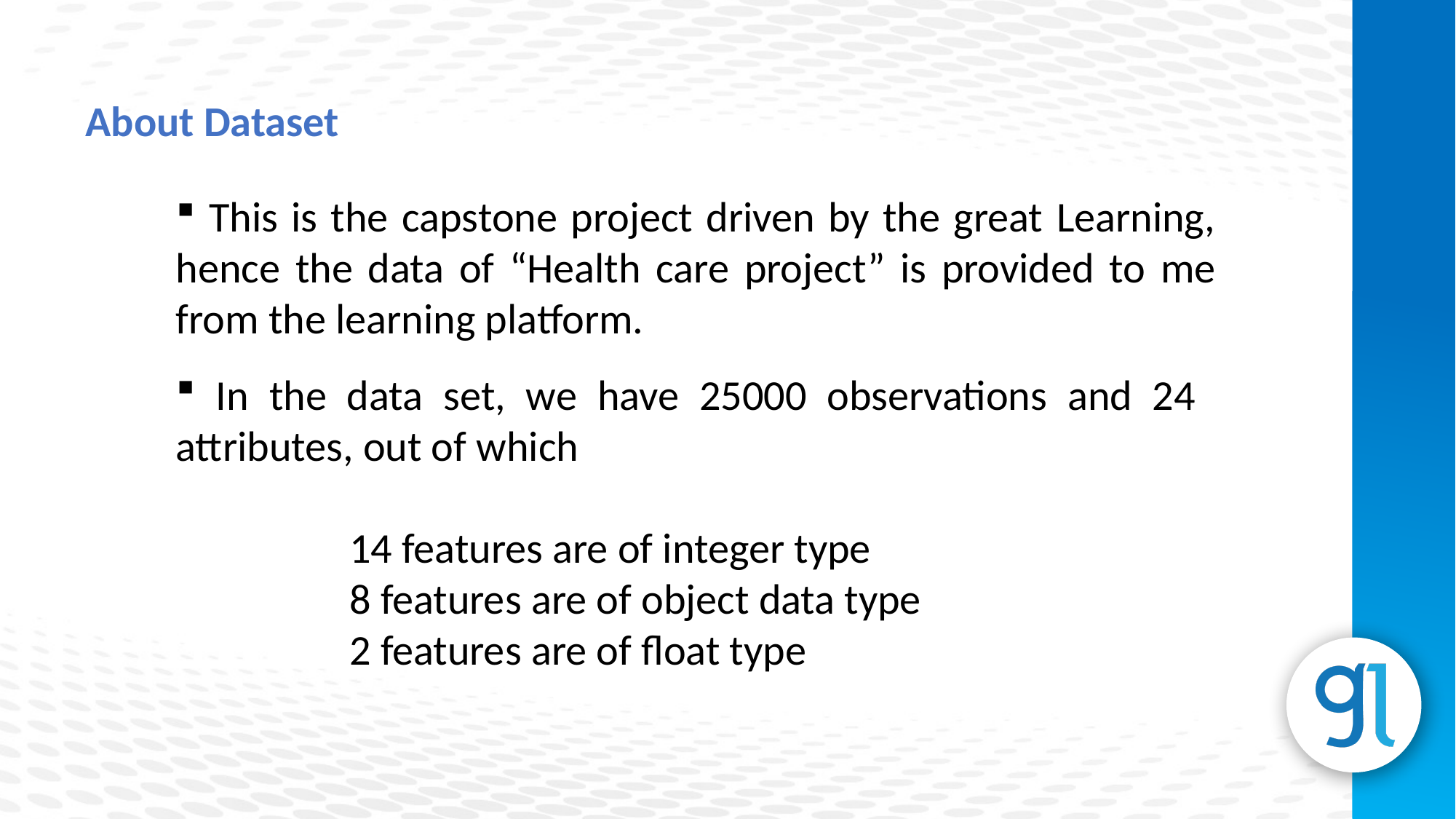

About Dataset
 This is the capstone project driven by the great Learning, hence the data of “Health care project” is provided to me from the learning platform.

 In the data set, we have 25000 observations and 24  attributes, out of which

                  14 features are of integer type
                  8 features are of object data type
                  2 features are of float type